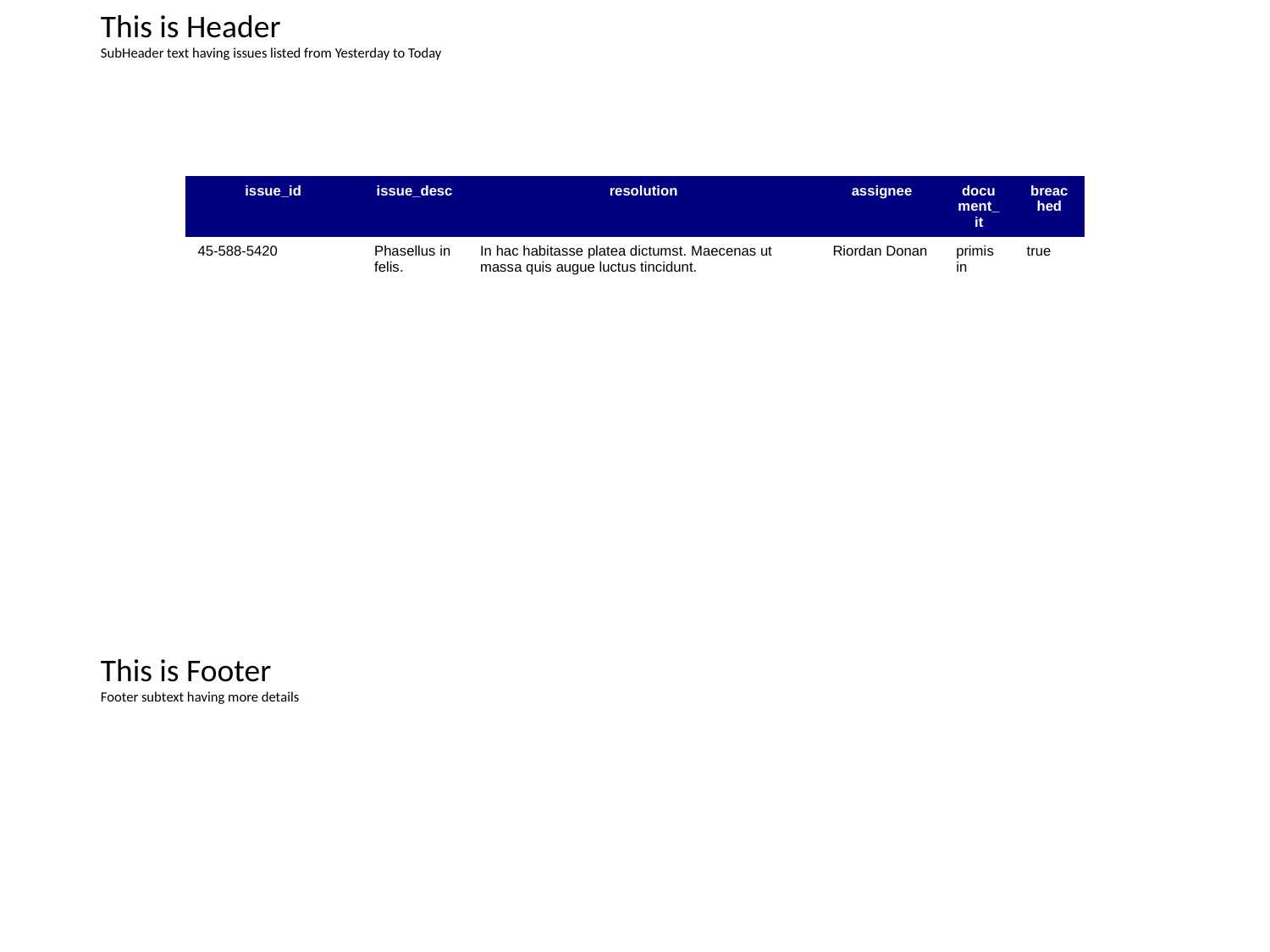

This is Header
SubHeader text having issues listed from Yesterday to Today
| issue\_id | issue\_desc | resolution | assignee | document\_it | breached |
| --- | --- | --- | --- | --- | --- |
| 45-588-5420 | Phasellus in felis. | In hac habitasse platea dictumst. Maecenas ut massa quis augue luctus tincidunt. | Riordan Donan | primis in | true |
|  |  |  |  |  |  |
This is Footer
Footer subtext having more details